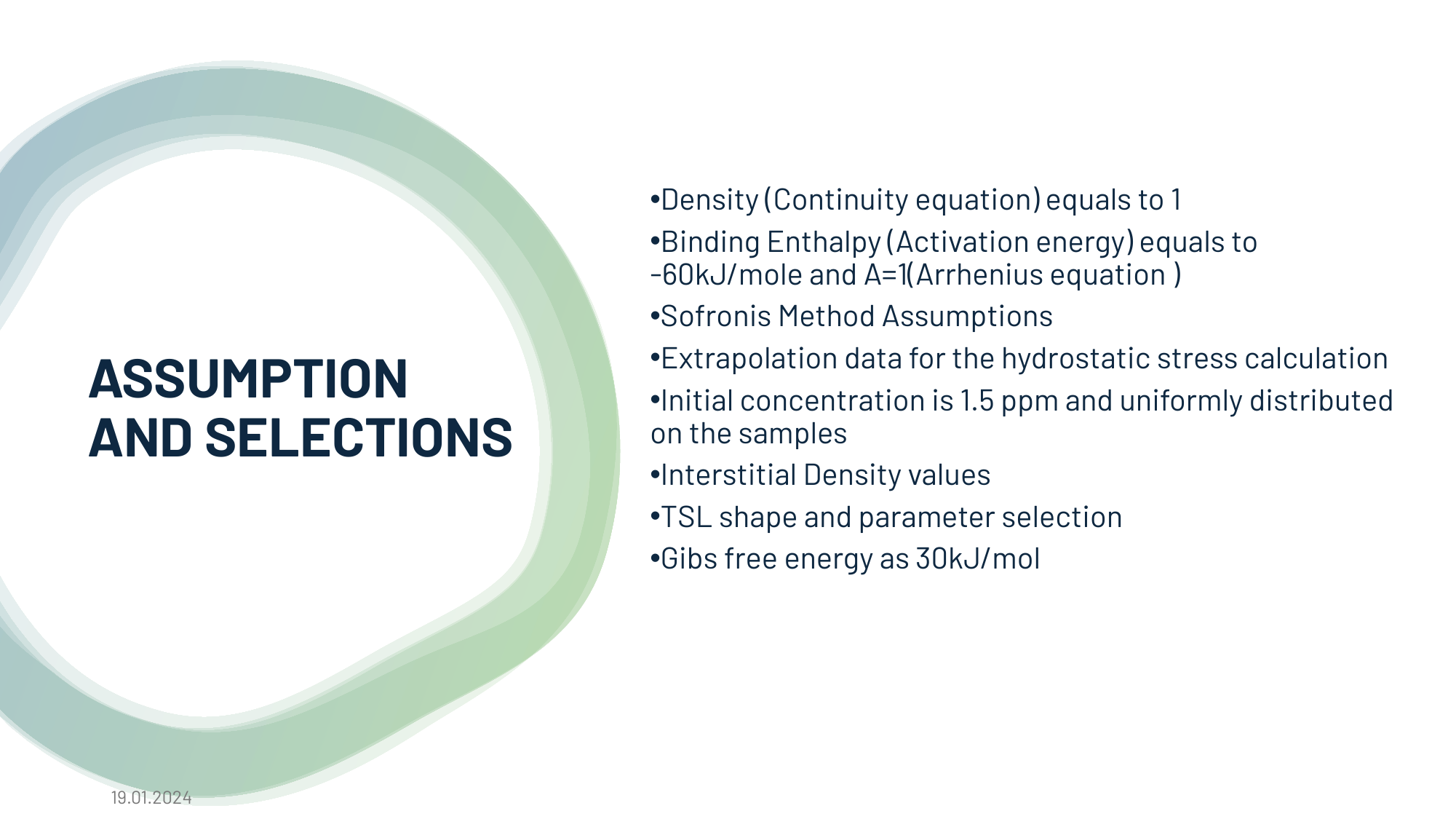

Density (Continuity equation) equals to 1
Binding Enthalpy (Activation energy) equals to -60kJ/mole and A=1(Arrhenius equation )
Sofronis Method Assumptions
Extrapolation data for the hydrostatic stress calculation
Initial concentration is 1.5 ppm and uniformly distributed on the samples
Interstitial Density values
TSL shape and parameter selection
Gibs free energy as 30kJ/mol

ASSUMPTION AND SELECTIONS
19.01.2024
Theoretical Explanation of Fully Coupled Hydrogen Embrittlement FEM
16